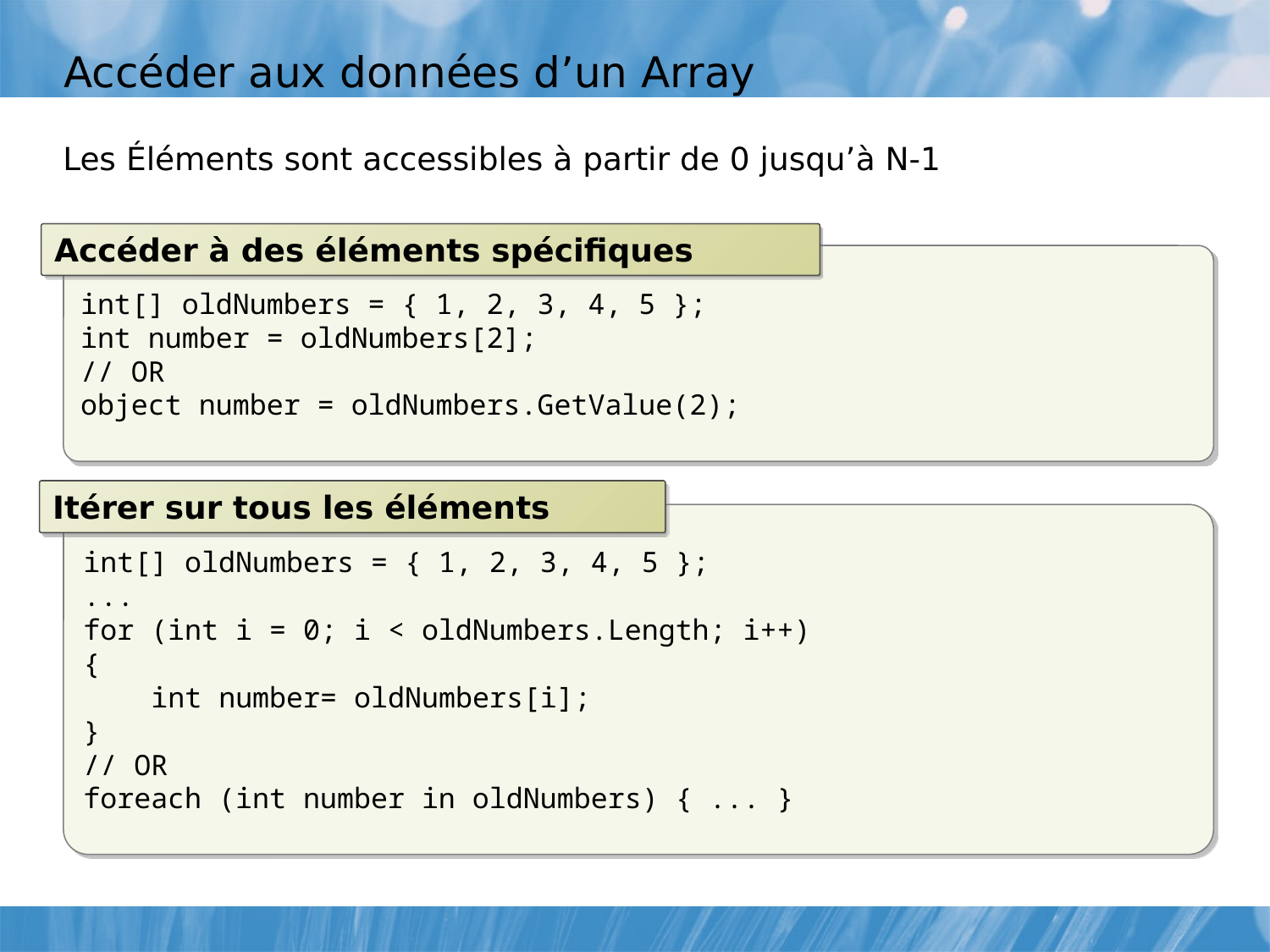

# Accéder aux données d’un Array
Les Éléments sont accessibles à partir de 0 jusqu’à N-1
Accéder à des éléments spécifiques
int[] oldNumbers = { 1, 2, 3, 4, 5 };
int number = oldNumbers[2];
// OR
object number = oldNumbers.GetValue(2);
Itérer sur tous les éléments
int[] oldNumbers = { 1, 2, 3, 4, 5 };
...
for (int i = 0; i < oldNumbers.Length; i++)
{
    int number= oldNumbers[i];
}
// OR
foreach (int number in oldNumbers) { ... }